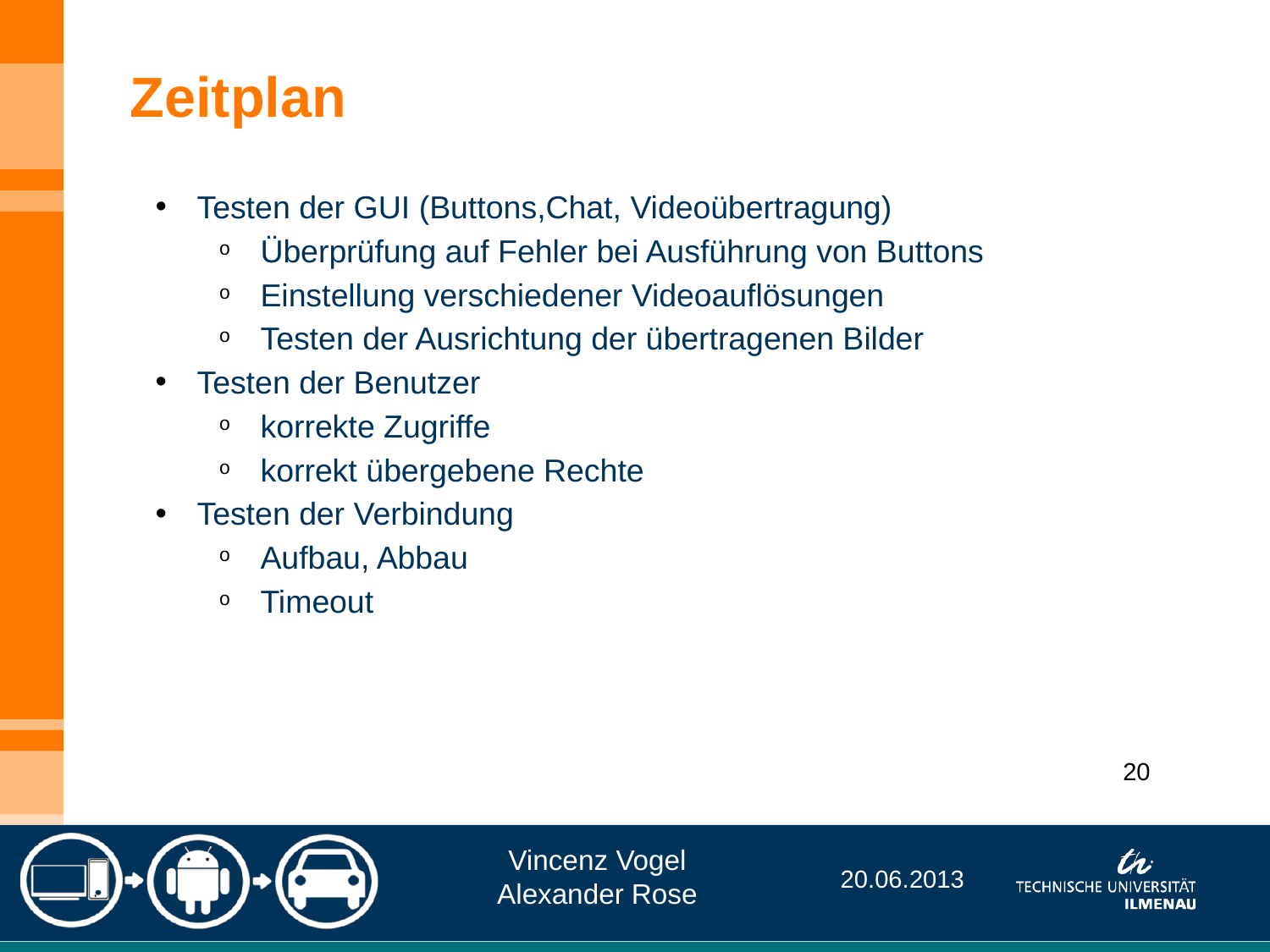

Zeitplan

Testen der GUI (Buttons,Chat, Videoübertragung)
Überprüfung auf Fehler bei Ausführung von Buttons
Einstellung verschiedener Videoauflösungen
Testen der Ausrichtung der übertragenen Bilder
Testen der Benutzer
korrekte Zugriffe
korrekt übergebene Rechte
Testen der Verbindung
Aufbau, Abbau
Timeout
20

Vincenz Vogel
Alexander Rose

20.06.2013